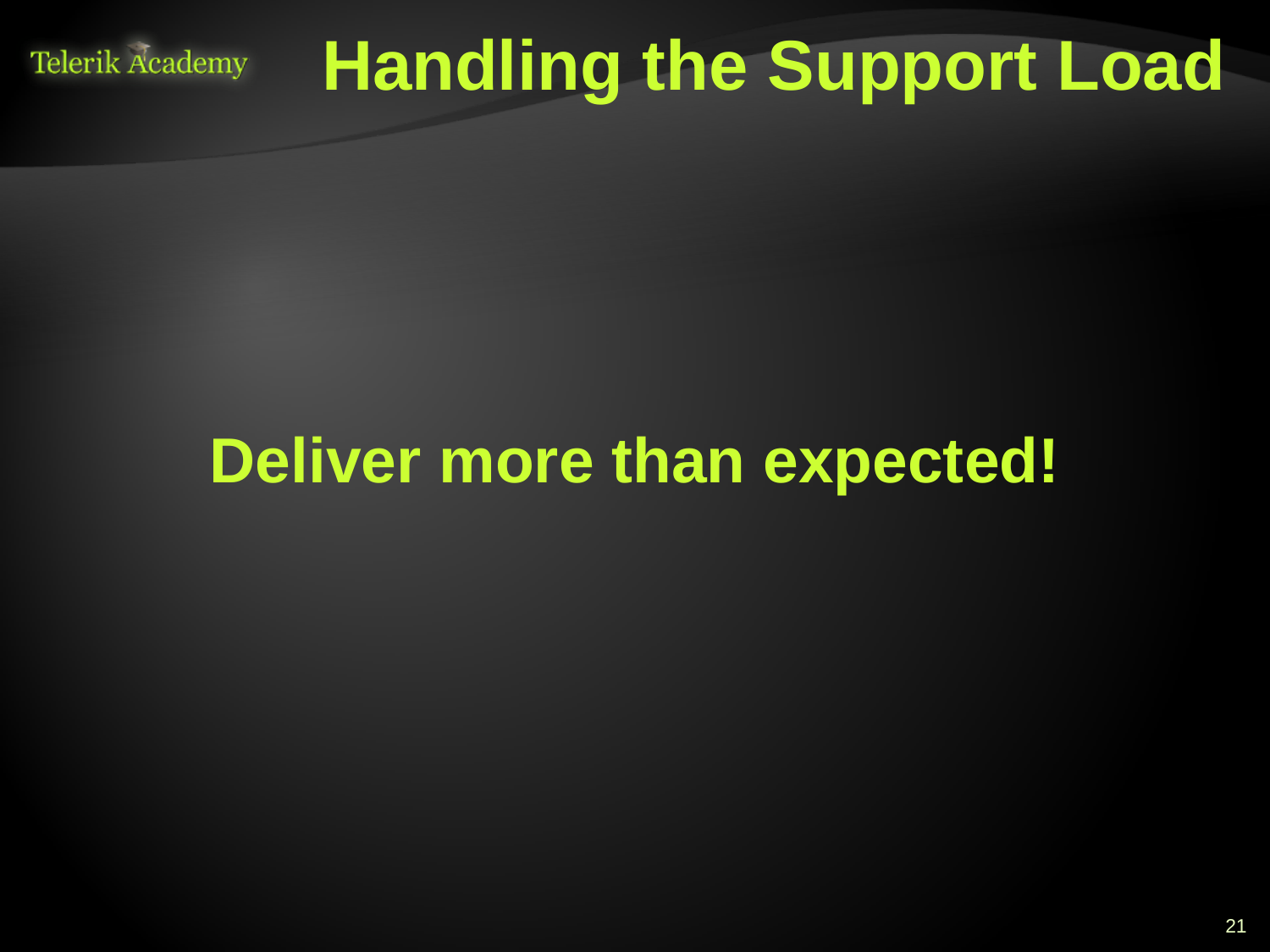

# Handling the Support Load
Deliver more than expected!
21